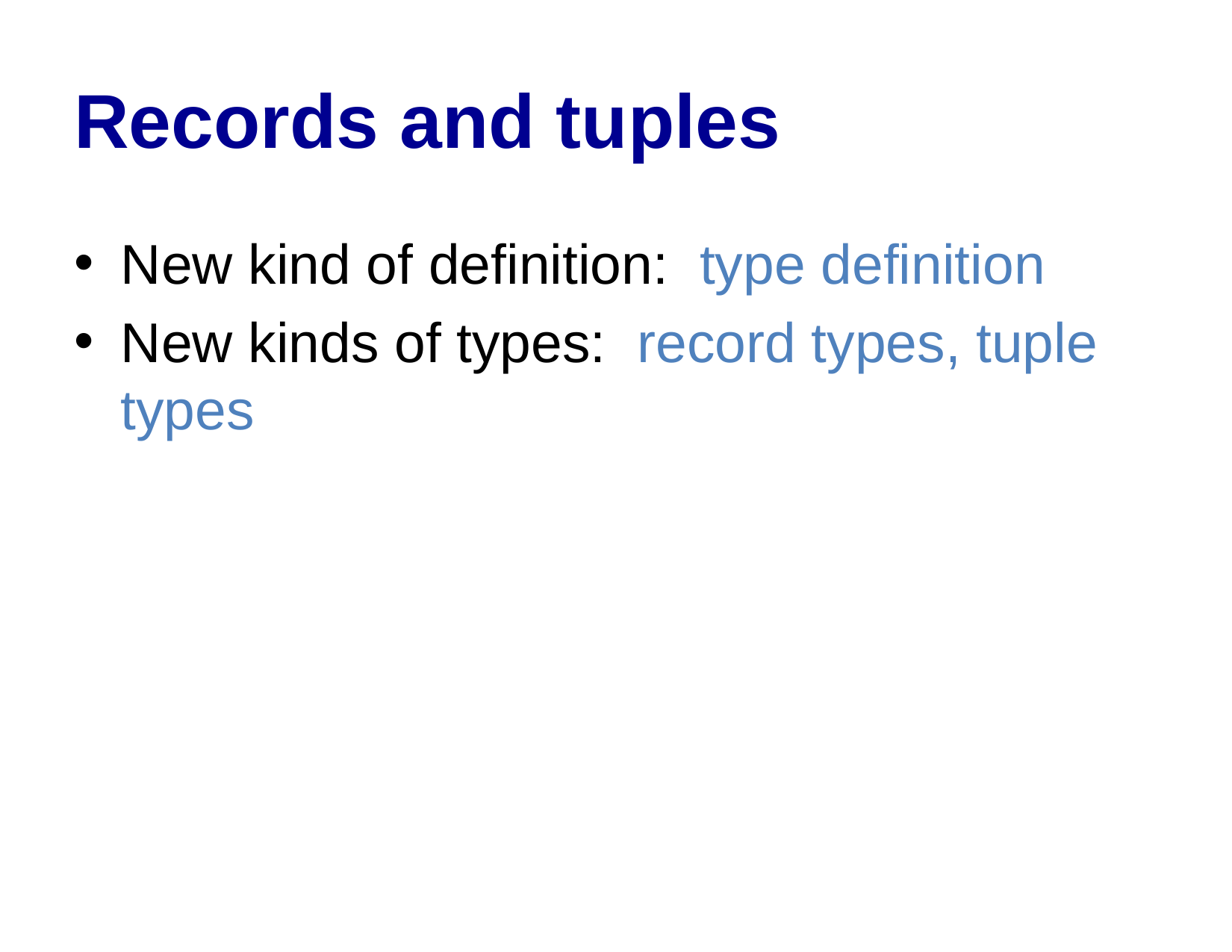

# Records and tuples
New kind of definition:  type definition
New kinds of types:  record types, tuple types